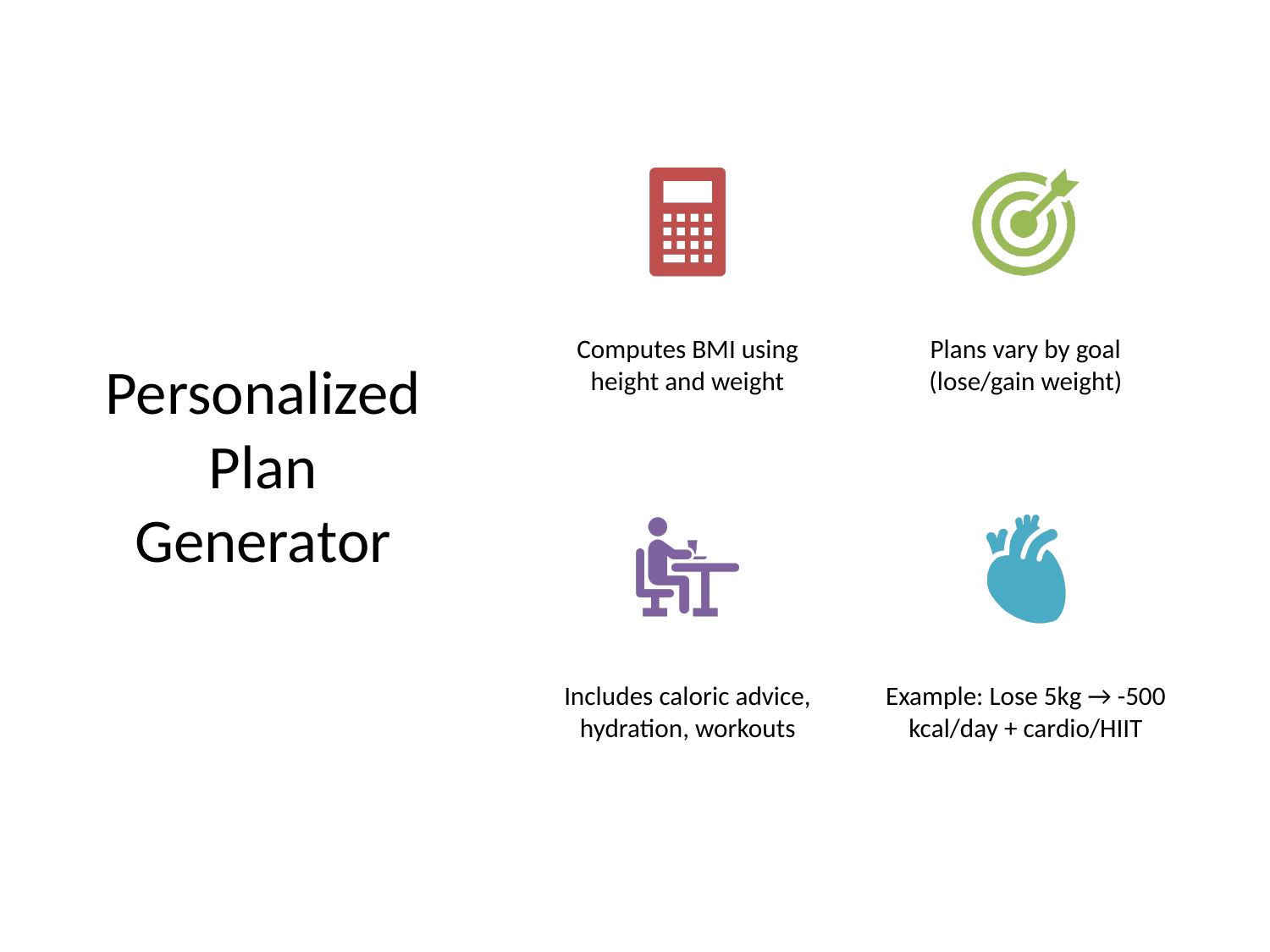

# Personalized Plan Generator
Computes BMI using height and weight
Plans vary by goal (lose/gain weight)
Includes caloric advice, hydration, workouts
Example: Lose 5kg → -500 kcal/day + cardio/HIIT